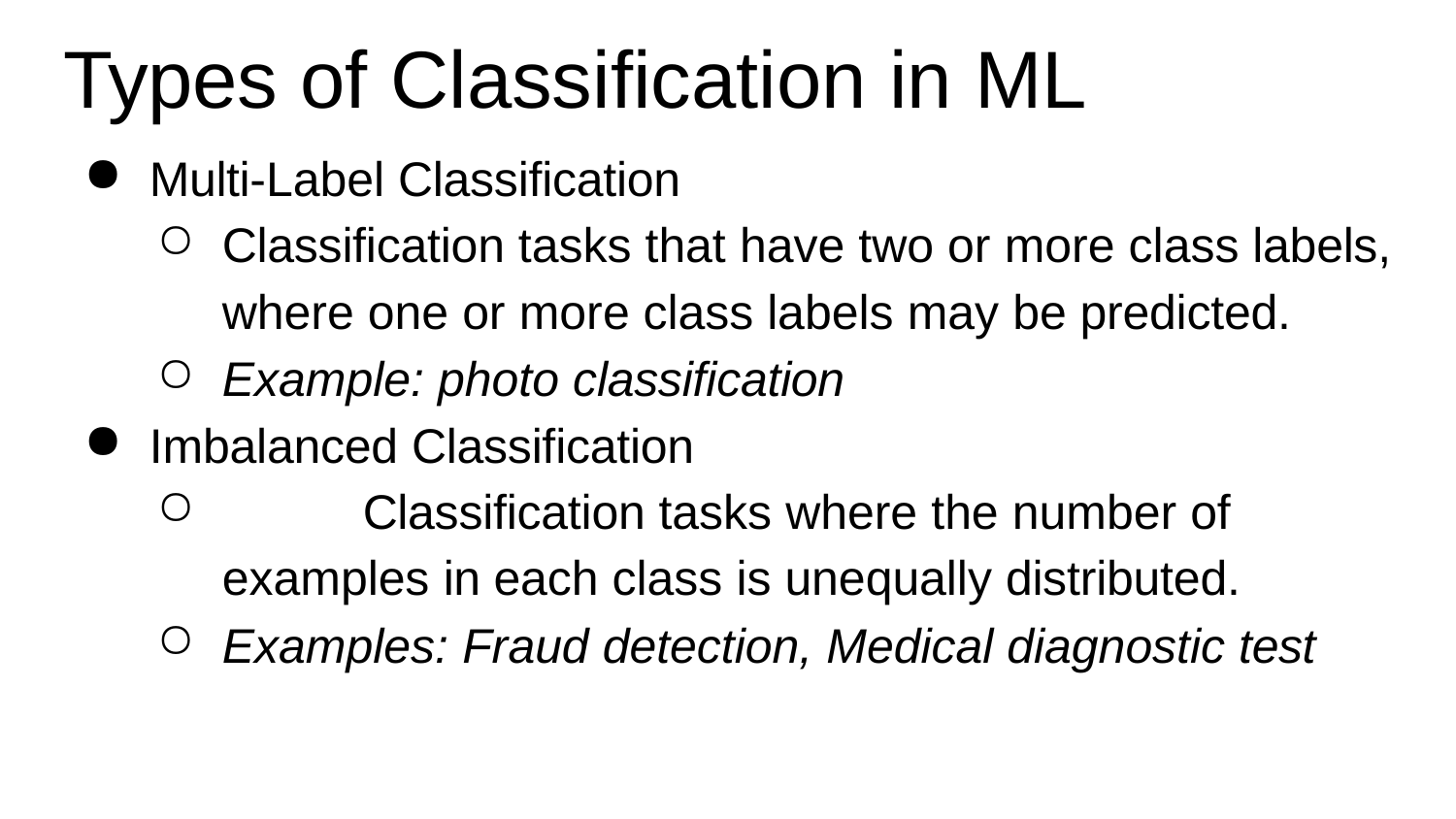

# Types of Classification in ML
Multi-Label Classification
Classification tasks that have two or more class labels, where one or more class labels may be predicted.
Example: photo classification
Imbalanced Classification
	Classification tasks where the number of examples in each class is unequally distributed.
Examples: Fraud detection, Medical diagnostic test